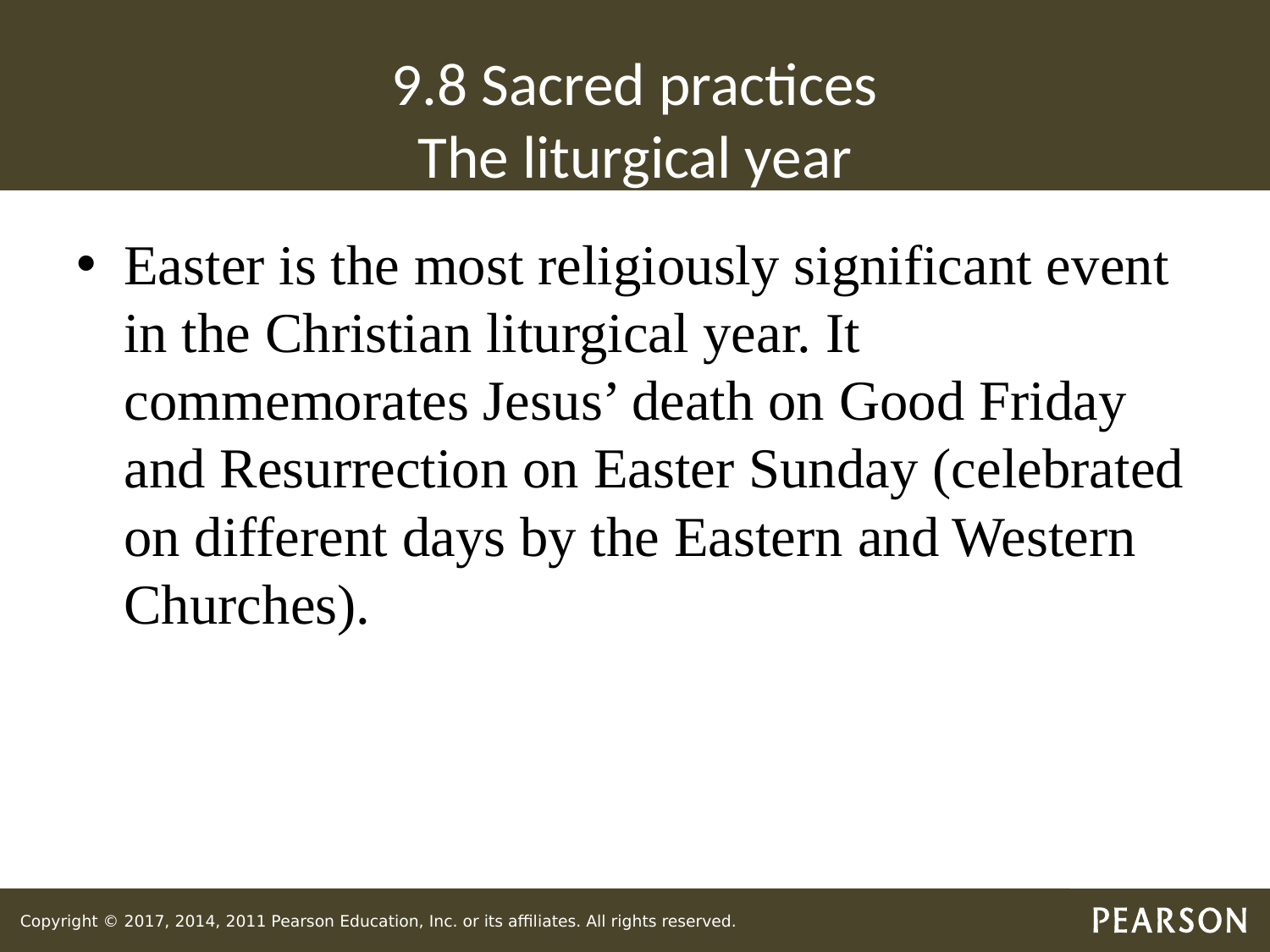

# 9.8 Sacred practices The liturgical year
Easter is the most religiously significant event in the Christian liturgical year. It commemorates Jesus’ death on Good Friday and Resurrection on Easter Sunday (celebrated on different days by the Eastern and Western Churches).